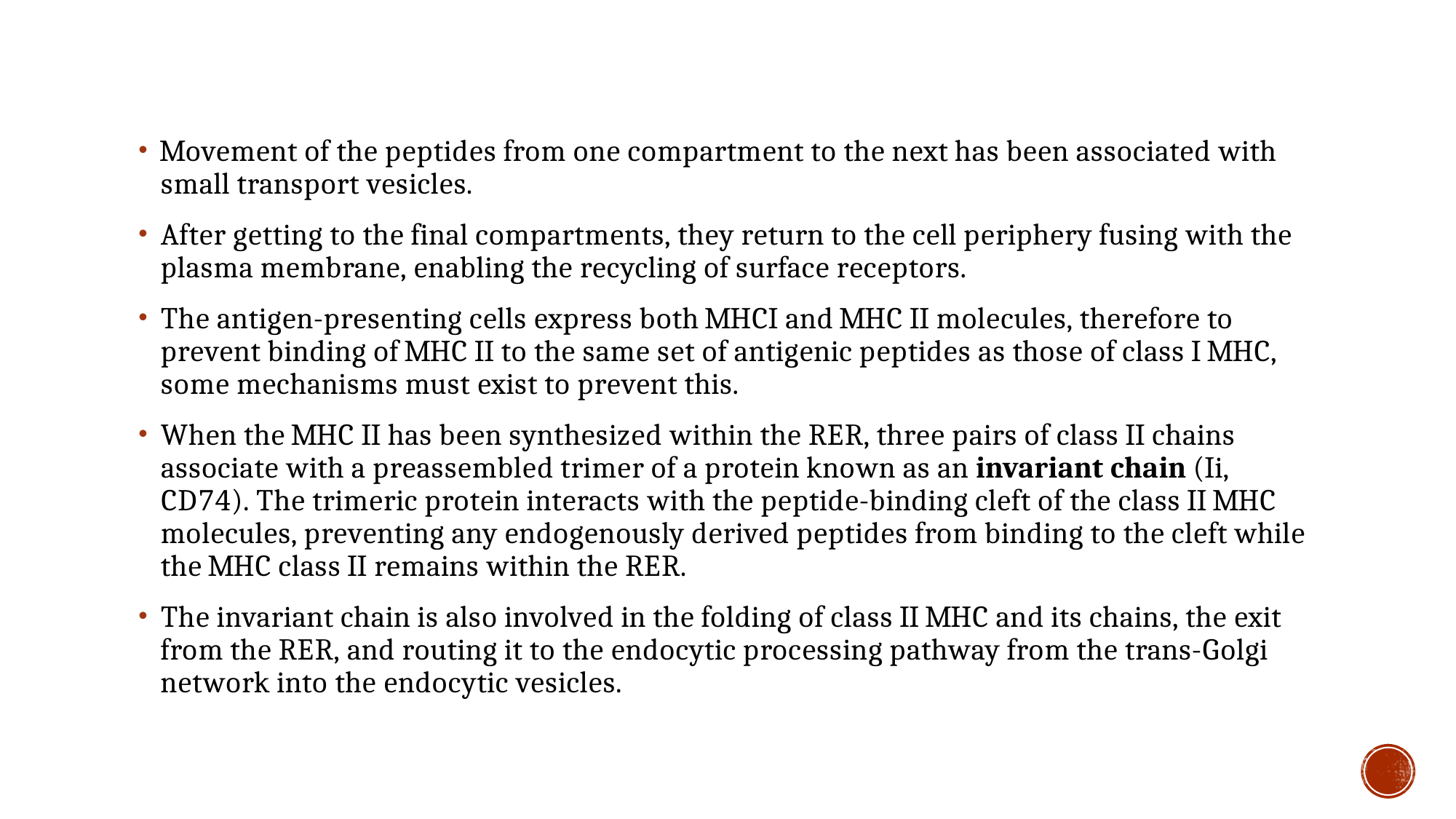

Movement of the peptides from one compartment to the next has been associated with small transport vesicles.
After getting to the final compartments, they return to the cell periphery fusing with the plasma membrane, enabling the recycling of surface receptors.
The antigen-presenting cells express both MHCI and MHC II molecules, therefore to prevent binding of MHC II to the same set of antigenic peptides as those of class I MHC, some mechanisms must exist to prevent this.
When the MHC II has been synthesized within the RER, three pairs of class II chains associate with a preassembled trimer of a protein known as an invariant chain (Ii, CD74). The trimeric protein interacts with the peptide-binding cleft of the class II MHC molecules, preventing any endogenously derived peptides from binding to the cleft while the MHC class II remains within the RER.
The invariant chain is also involved in the folding of class II MHC and its chains, the exit from the RER, and routing it to the endocytic processing pathway from the trans-Golgi network into the endocytic vesicles.